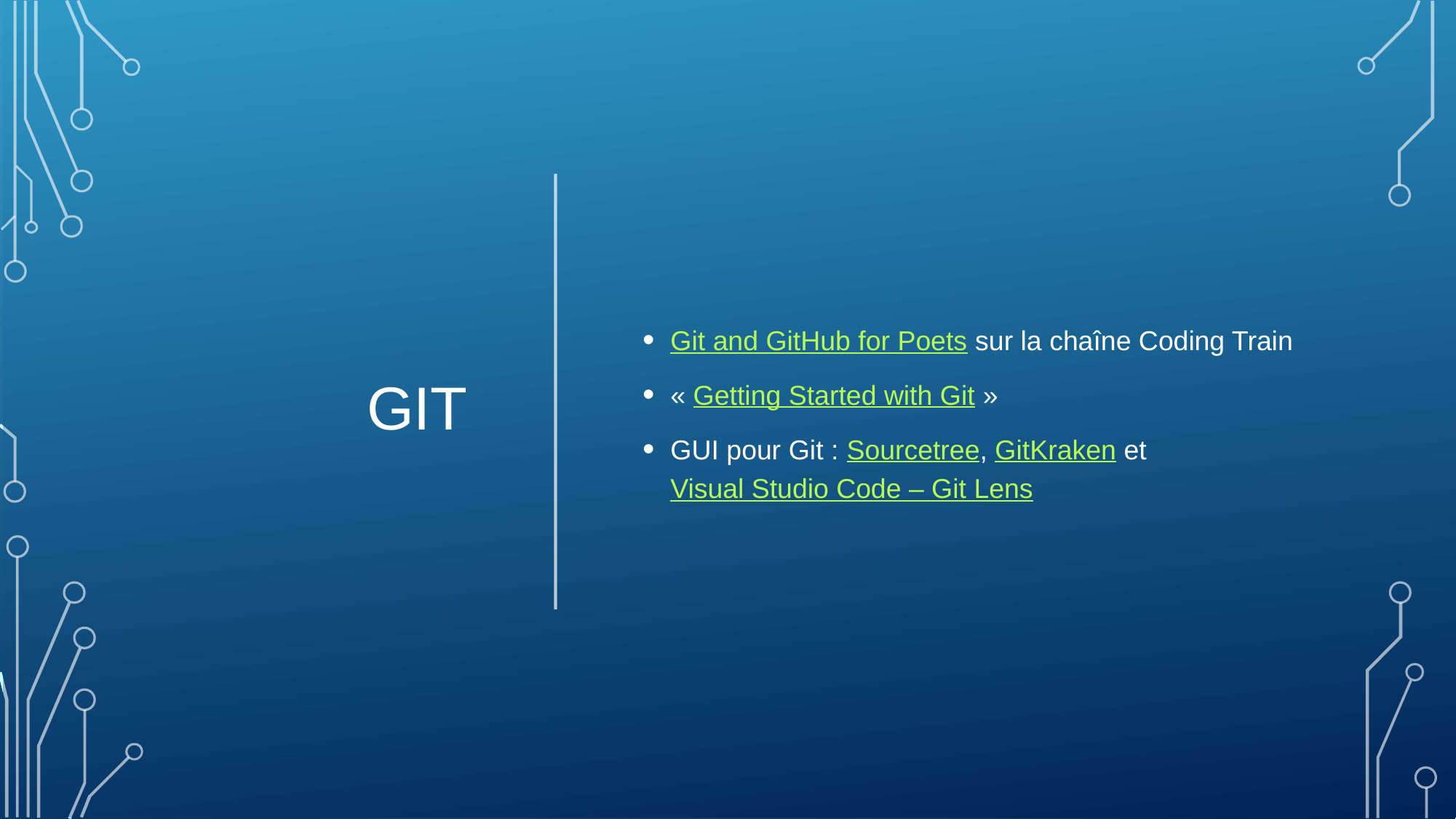

# Git
Git and GitHub for Poets sur la chaîne Coding Train
« Getting Started with Git »
GUI pour Git : Sourcetree, GitKraken et Visual Studio Code – Git Lens